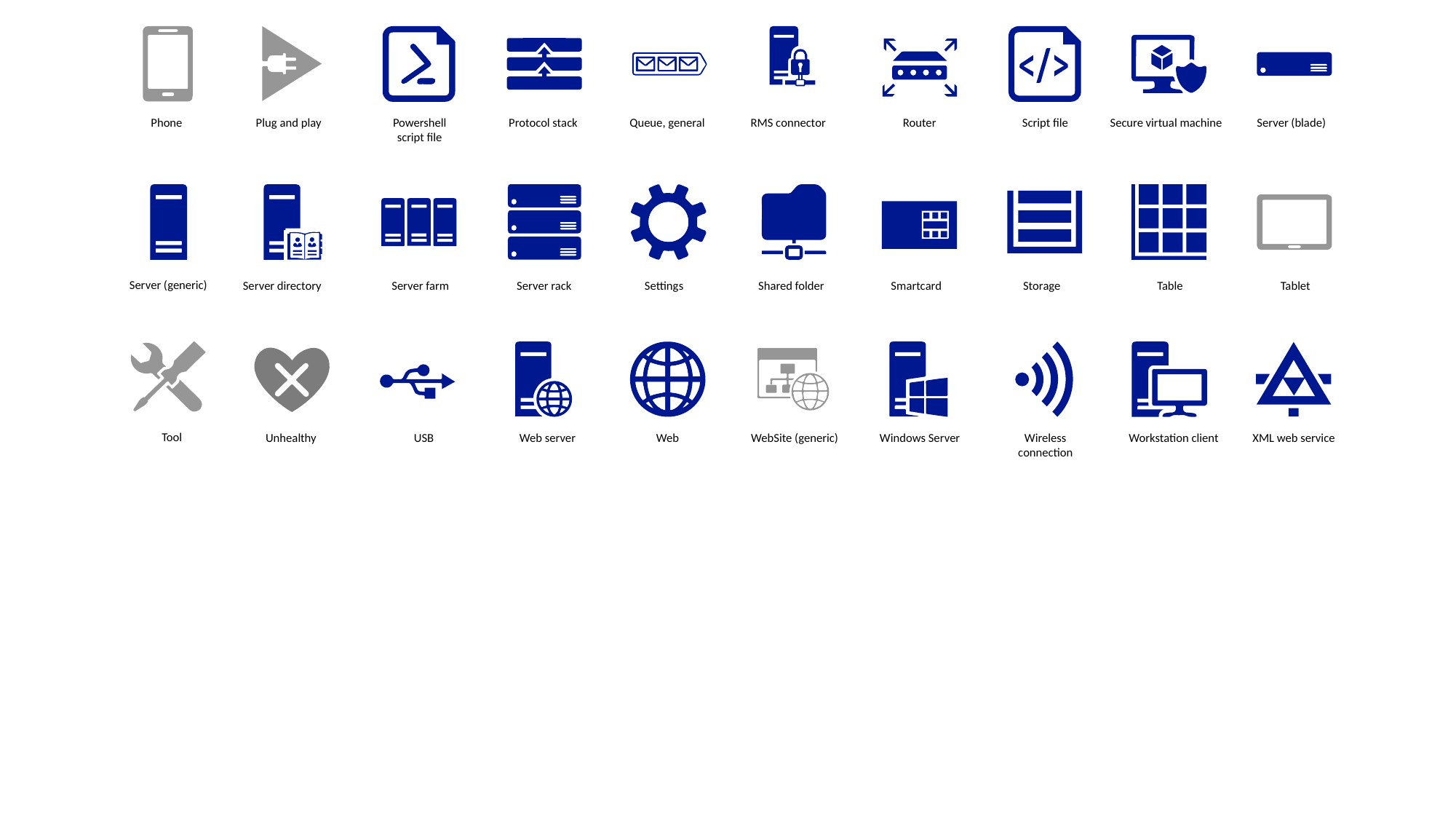

Phone
Plug and play
Powershell
script file
Protocol stack
Queue, general
RMS connector
Router
Script file
Secure virtual machine
Server (blade)

Server (generic)
Server directory
Server farm
Server rack
Settings
Shared folder
Smartcard
Storage
Table
Tablet

Tool
Unhealthy
USB
Web server
Web
WebSite (generic)
Windows Server
Wireless
connection
Workstation client
XML web service